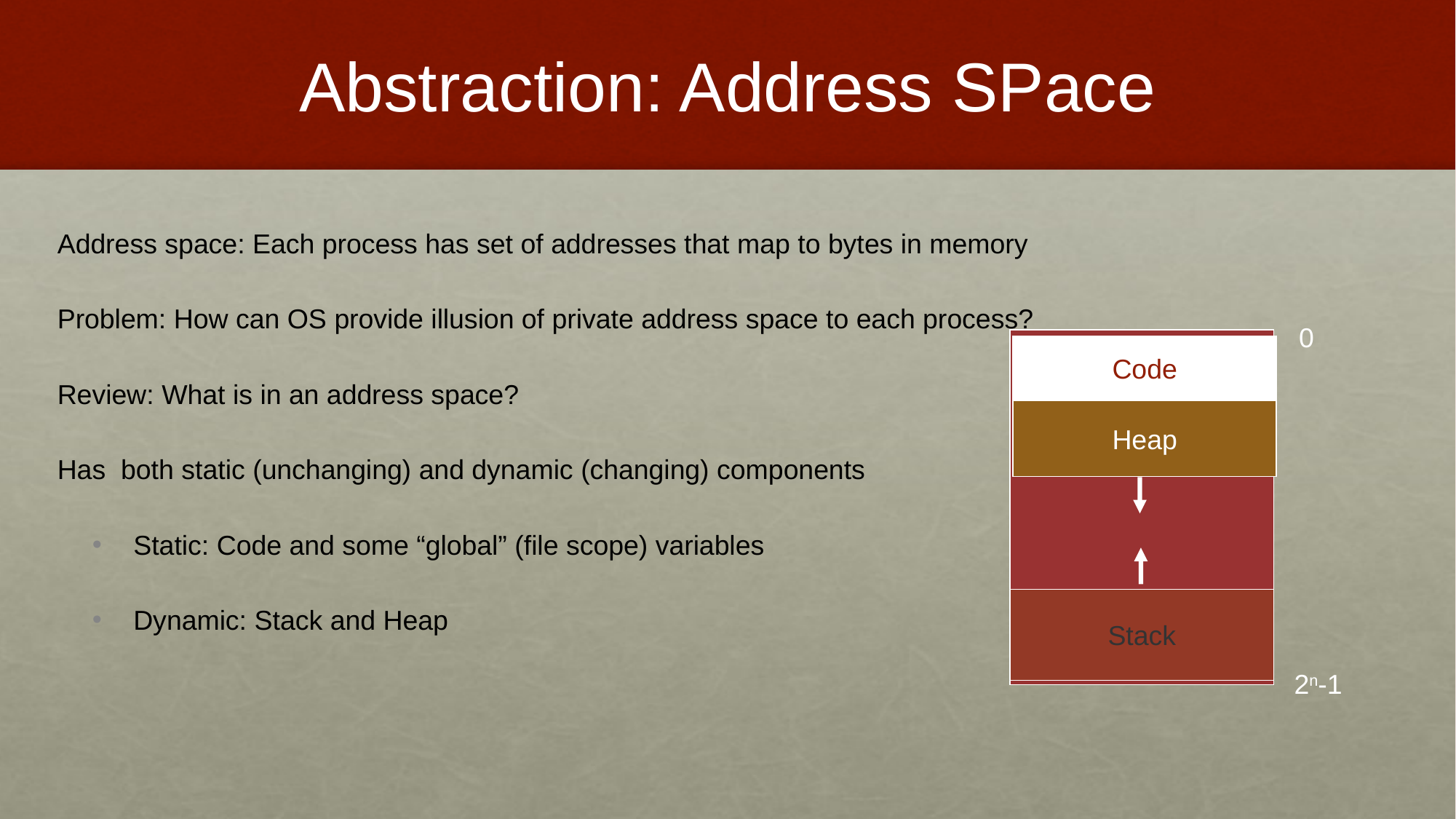

# Abstraction: Address SPace
Address space: Each process has set of addresses that map to bytes in memory
Problem: How can OS provide illusion of private address space to each process?
Review: What is in an address space?
Has  both static (unchanging) and dynamic (changing) components
Static: Code and some “global” (file scope) variables
Dynamic: Stack and Heap

0

Code
Heap

Stack
2n-1